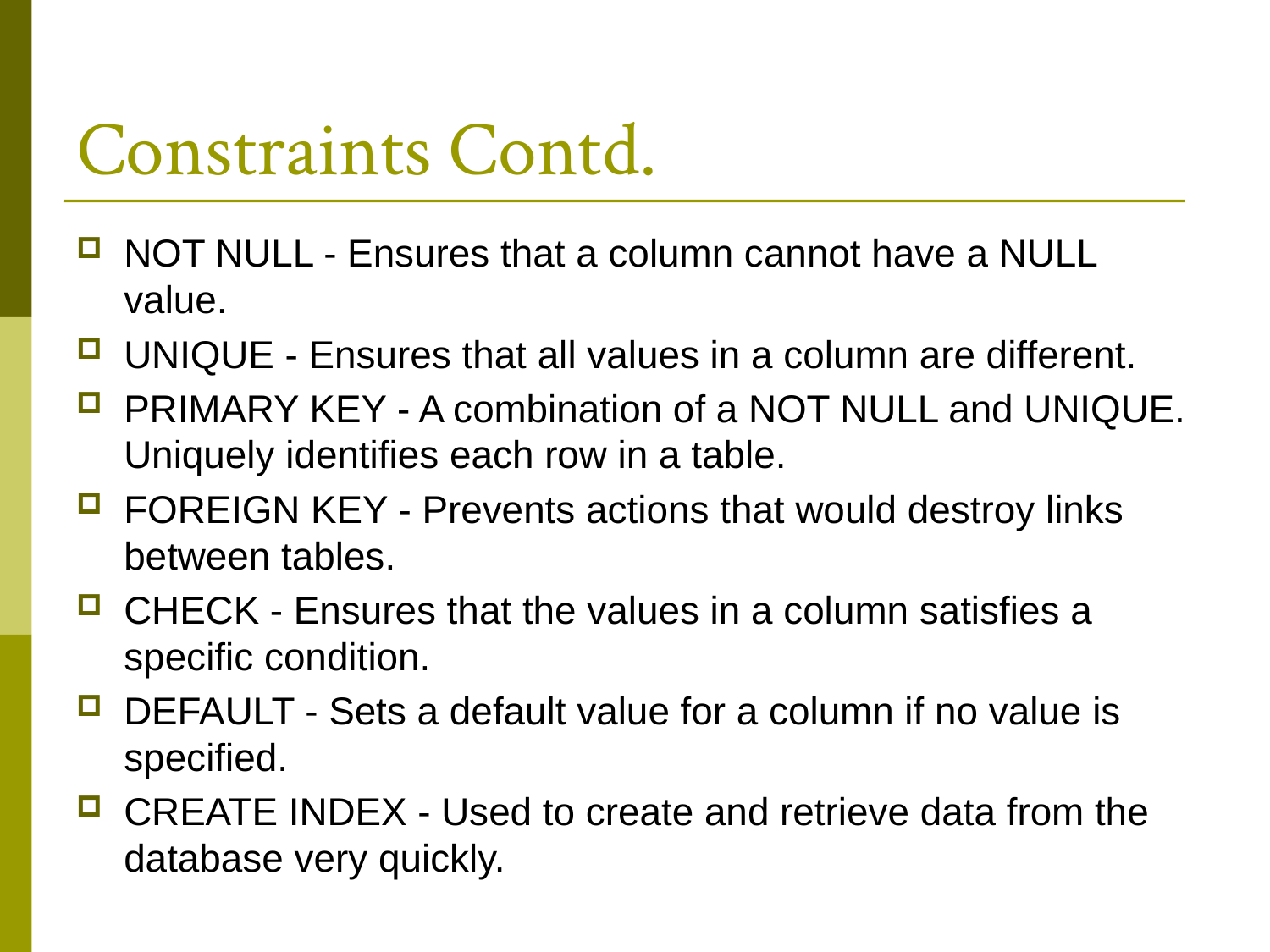

# Constraints Contd.
NOT NULL - Ensures that a column cannot have a NULL value.
UNIQUE - Ensures that all values in a column are different.
PRIMARY KEY - A combination of a NOT NULL and UNIQUE. Uniquely identifies each row in a table.
FOREIGN KEY - Prevents actions that would destroy links between tables.
CHECK - Ensures that the values in a column satisfies a specific condition.
DEFAULT - Sets a default value for a column if no value is specified.
CREATE INDEX - Used to create and retrieve data from the database very quickly.